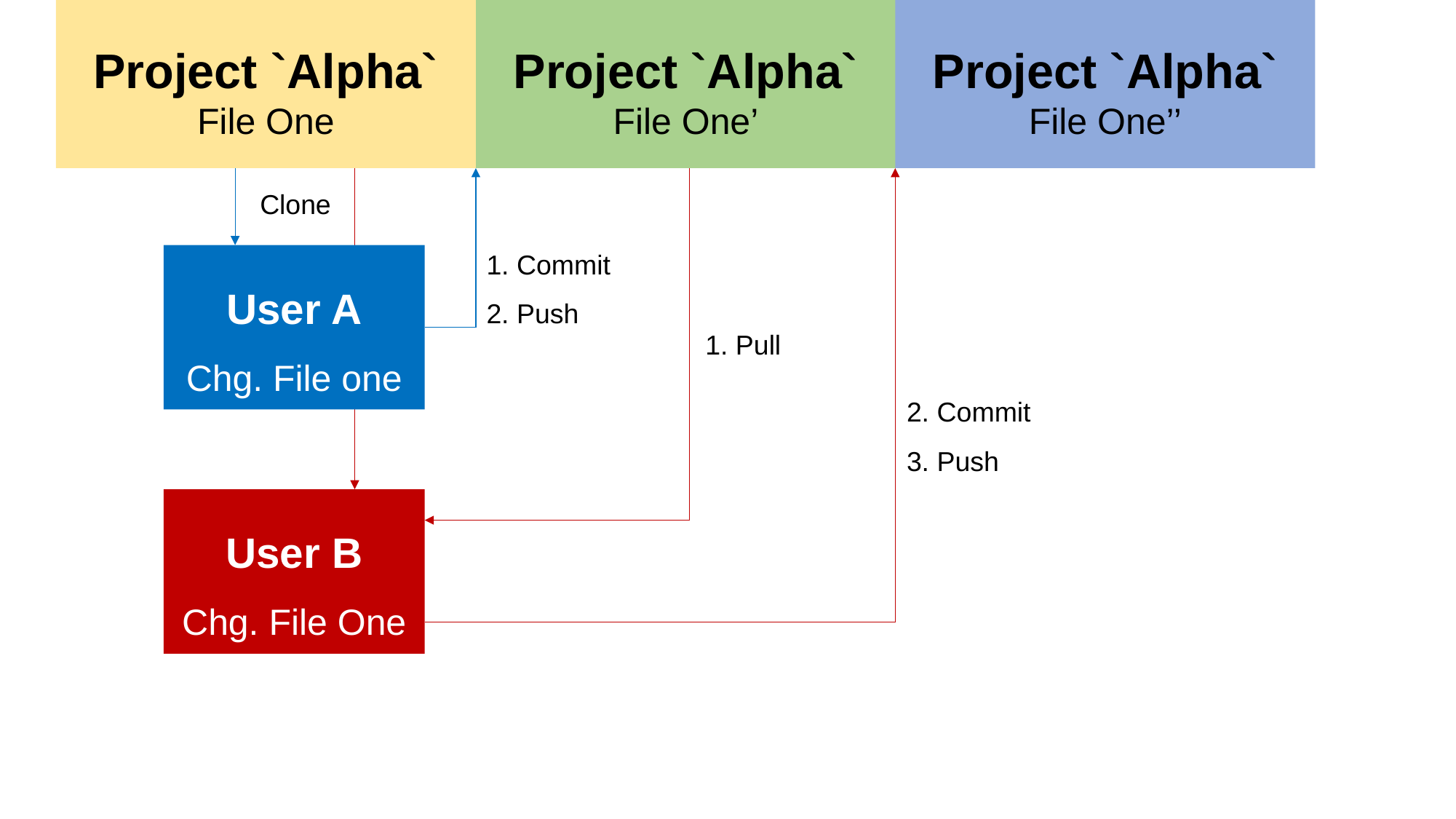

Project `Alpha`
File One’’
Project `Alpha`
File One
Project `Alpha`
File One’
Clone
1. Commit
2. Push
User A
Chg. File one
1. Pull
2. Commit
3. Push
User B
Chg. File One